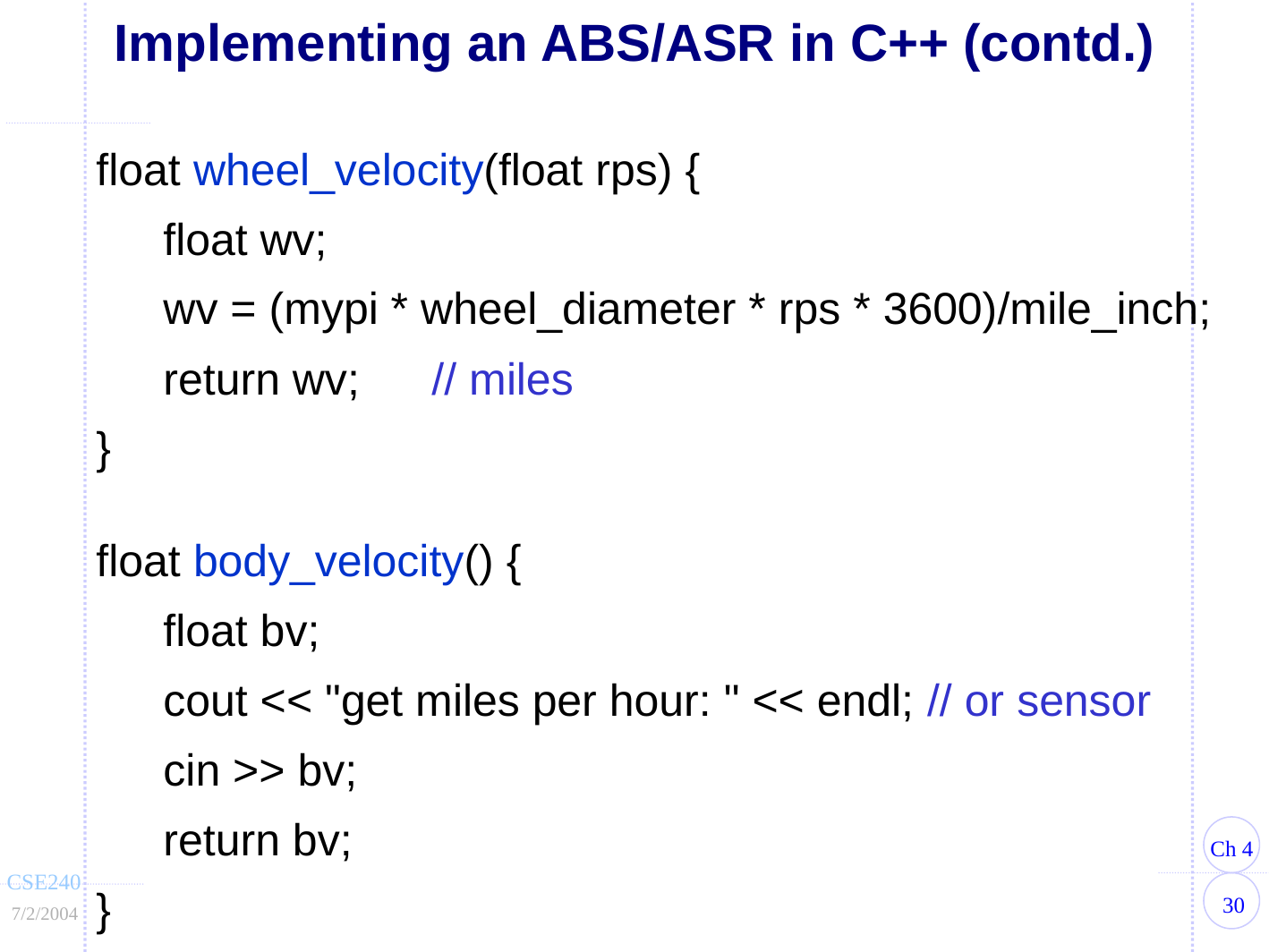

Implementing an ABS/ASR in C++ (contd.)
float wheel_velocity(float rps) {
	float wv;
	wv = (mypi * wheel_diameter * rps * 3600)/mile_inch;
	return wv;		// miles
}
float body_velocity() {
	float bv;
	cout << "get miles per hour: " << endl; // or sensor
	cin >> bv;
	return bv;
}